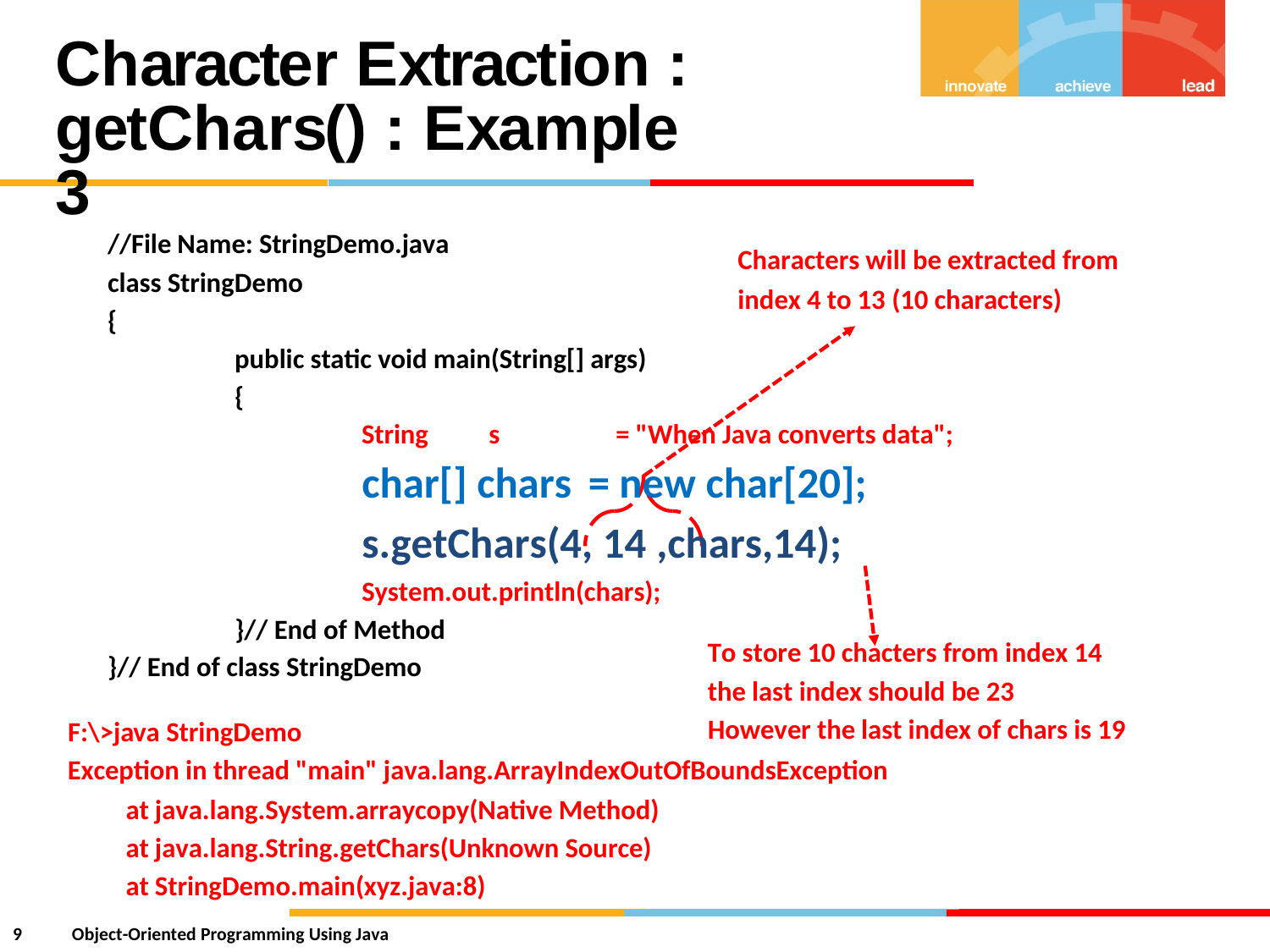

Character Extraction :
getChars() : Example 3

//File Name: StringDemo.java
class StringDemo
{
public static void main(String[] args)
{
Characters will be extracted from
index 4 to 13 (10 characters)

String
s
= "When Java converts data";
char[] chars = new char[20];
s.getChars(4, 14 ,chars,14);
System.out.println(chars);
}// End of Method

To store 10 chacters from index 14
the last index should be 23
However the last index of chars is 19
}// End of class StringDemo
F:\>java StringDemo
Exception in thread "main" java.lang.ArrayIndexOutOfBoundsException
at java.lang.System.arraycopy(Native Method)
at java.lang.String.getChars(Unknown Source)
at StringDemo.main(xyz.java:8)

9
Object-Oriented Programming Using Java